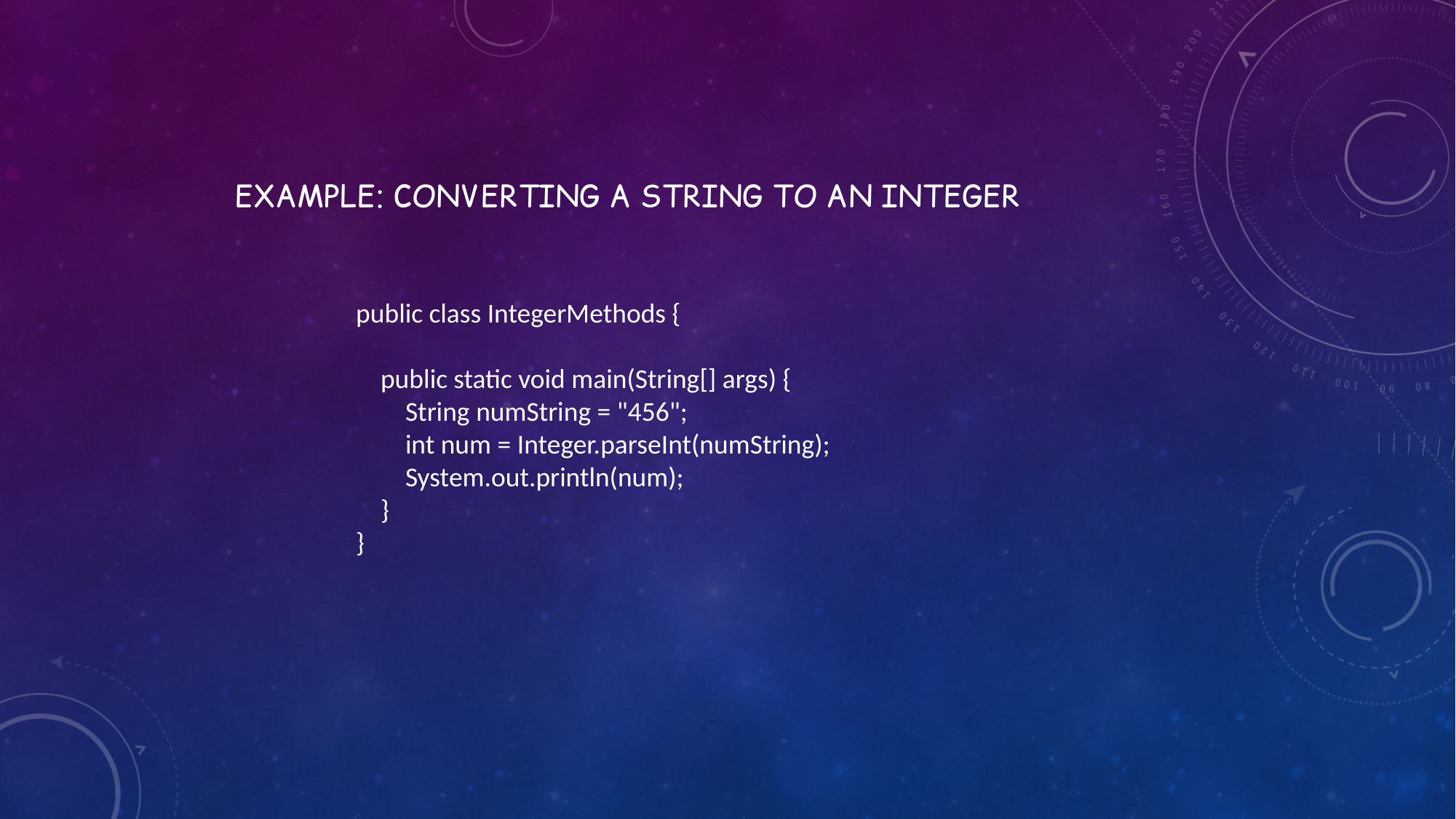

# ExaMPLE: converting a string to an integer
public class IntegerMethods {

    public static void main(String[] args) {
        String numString = "456";
        int num = Integer.parseInt(numString);
        System.out.println(num);
    }
}